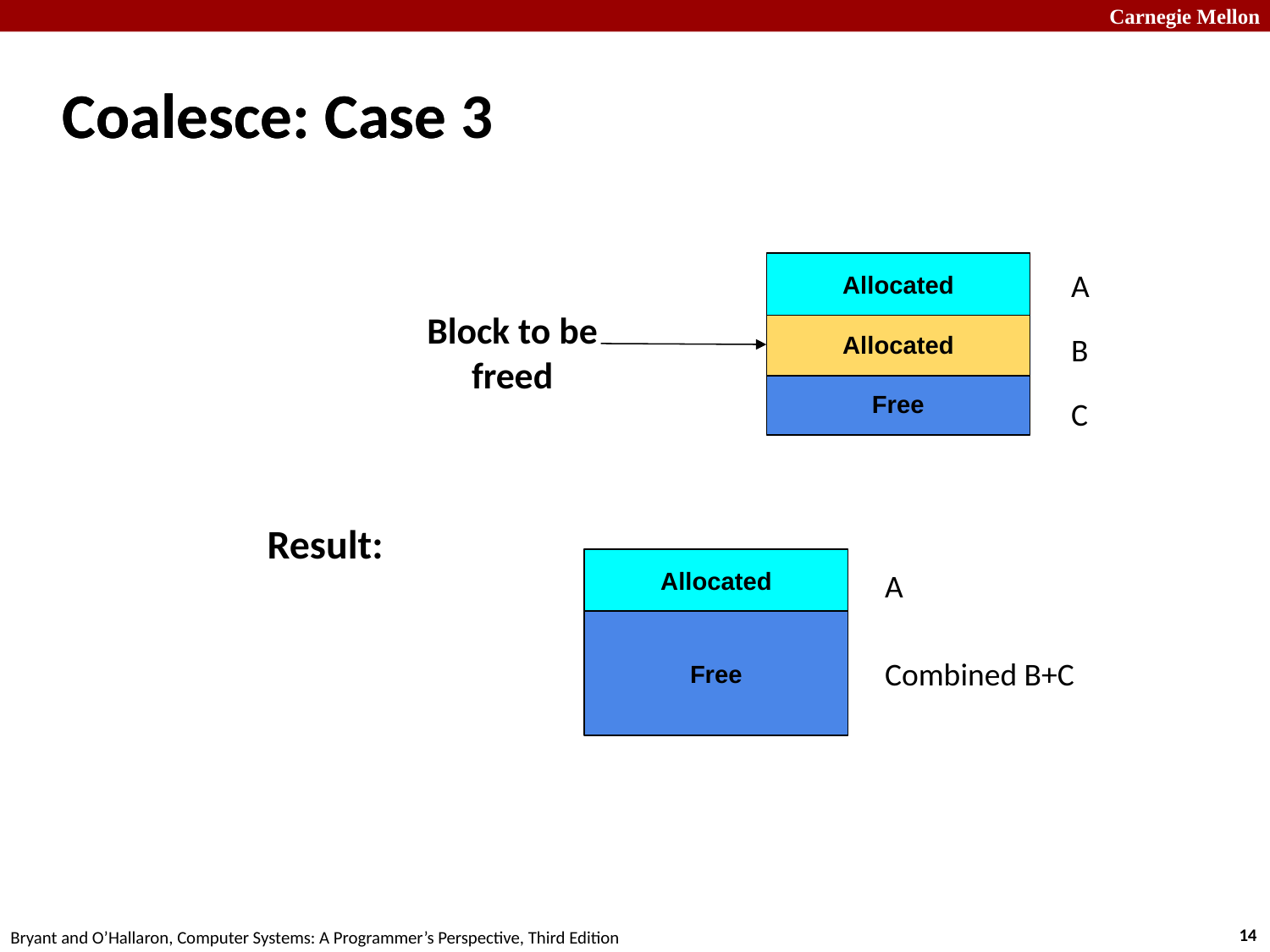

# Coalesce: Case 3
Coalesce: Case
Allocated
A
Block to be freed
Allocated
B
Free
C
Result:
Allocated
A
Free
Combined B+C